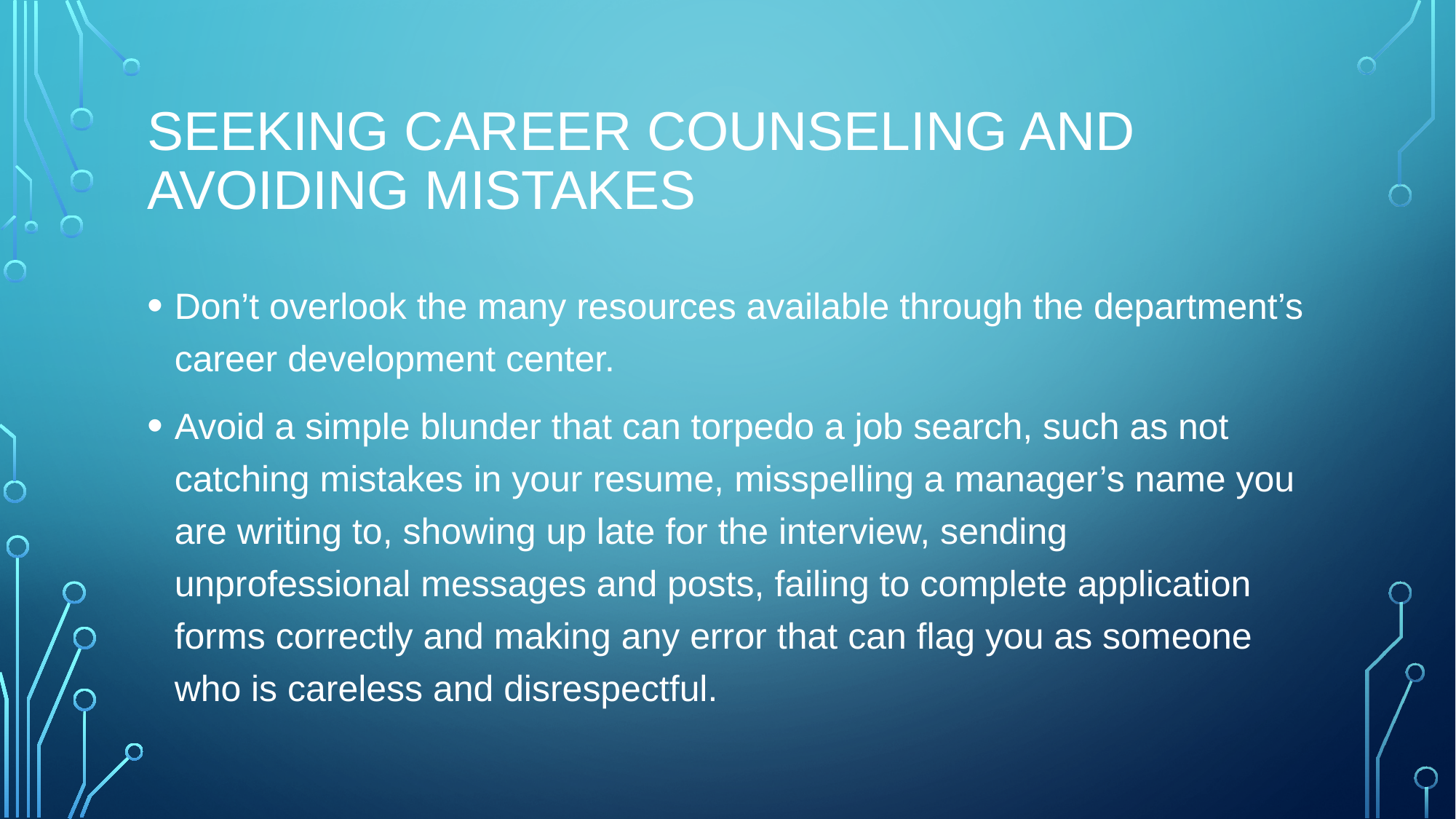

# Seeking career counseling and avoiding mistakes
Don’t overlook the many resources available through the department’s career development center.
Avoid a simple blunder that can torpedo a job search, such as not catching mistakes in your resume, misspelling a manager’s name you are writing to, showing up late for the interview, sending unprofessional messages and posts, failing to complete application forms correctly and making any error that can flag you as someone who is careless and disrespectful.